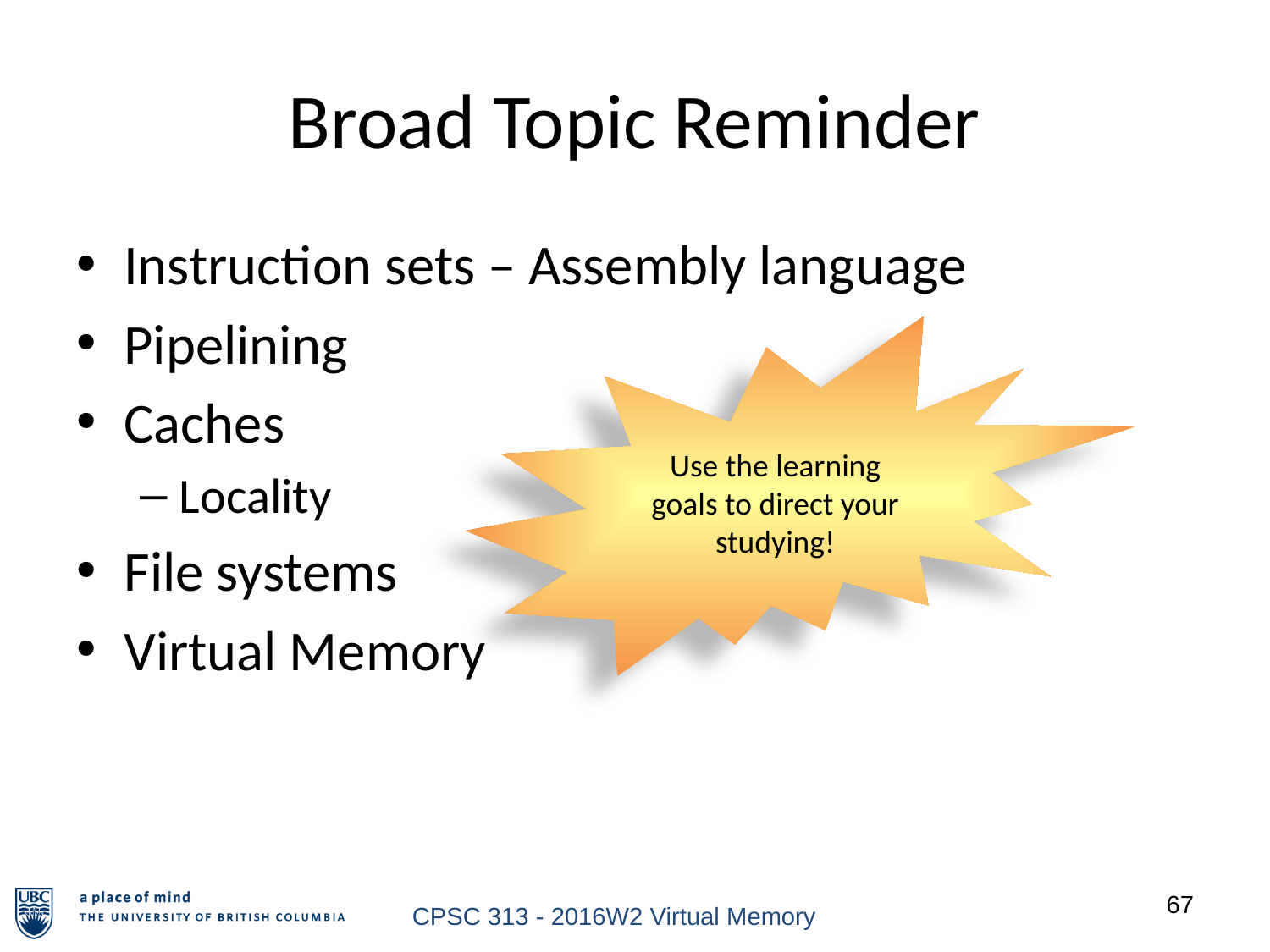

# Broad Topic Reminder
Instruction sets – Assembly language
Pipelining
Caches
Locality
File systems
Virtual Memory
Use the learning goals to direct your studying!
67